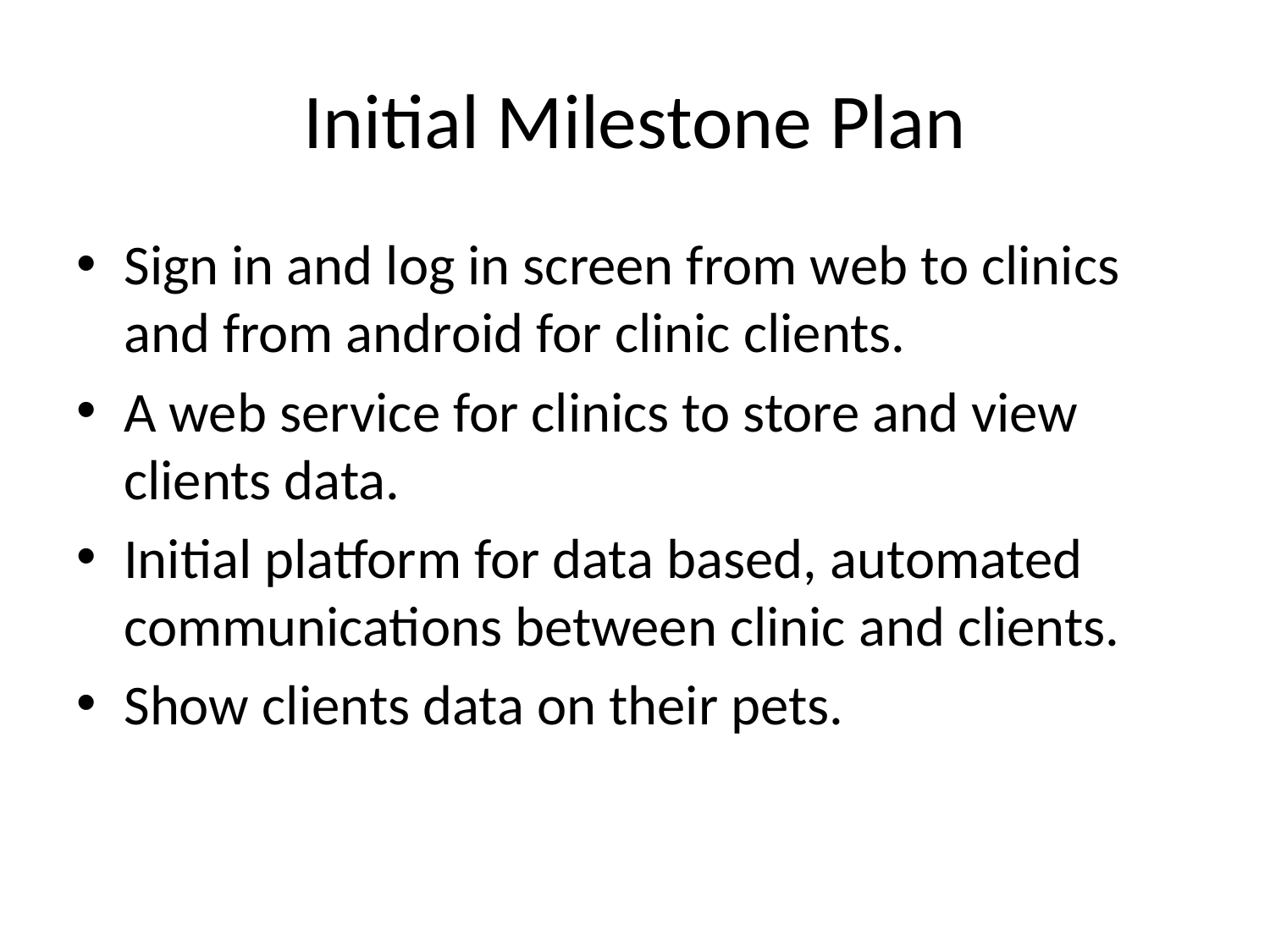

# Initial Milestone Plan
Sign in and log in screen from web to clinics and from android for clinic clients.
A web service for clinics to store and view clients data.
Initial platform for data based, automated communications between clinic and clients.
Show clients data on their pets.